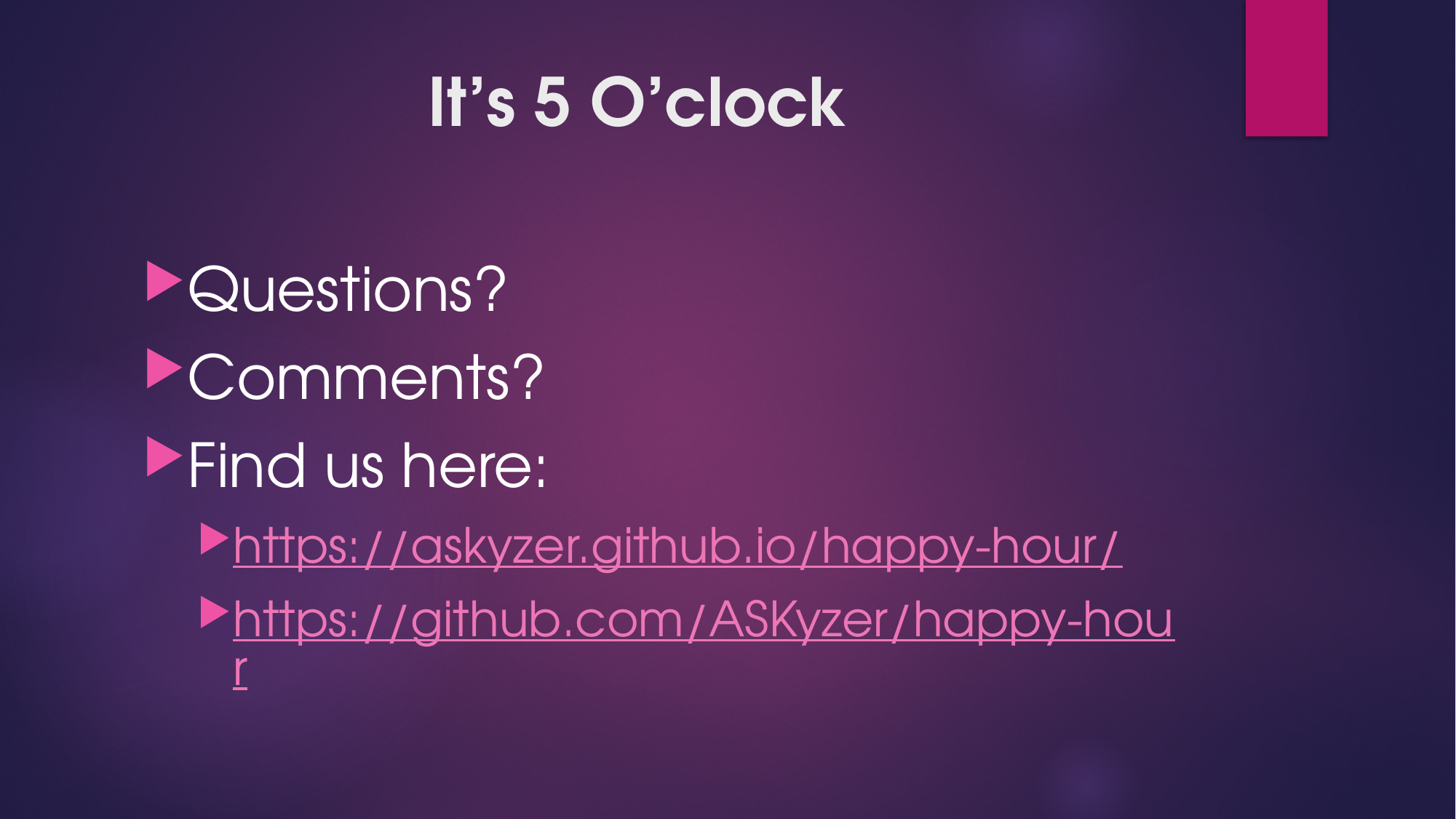

# It’s 5 O’clock
Questions?
Comments?
Find us here:
https://askyzer.github.io/happy-hour/
https://github.com/ASKyzer/happy-hour